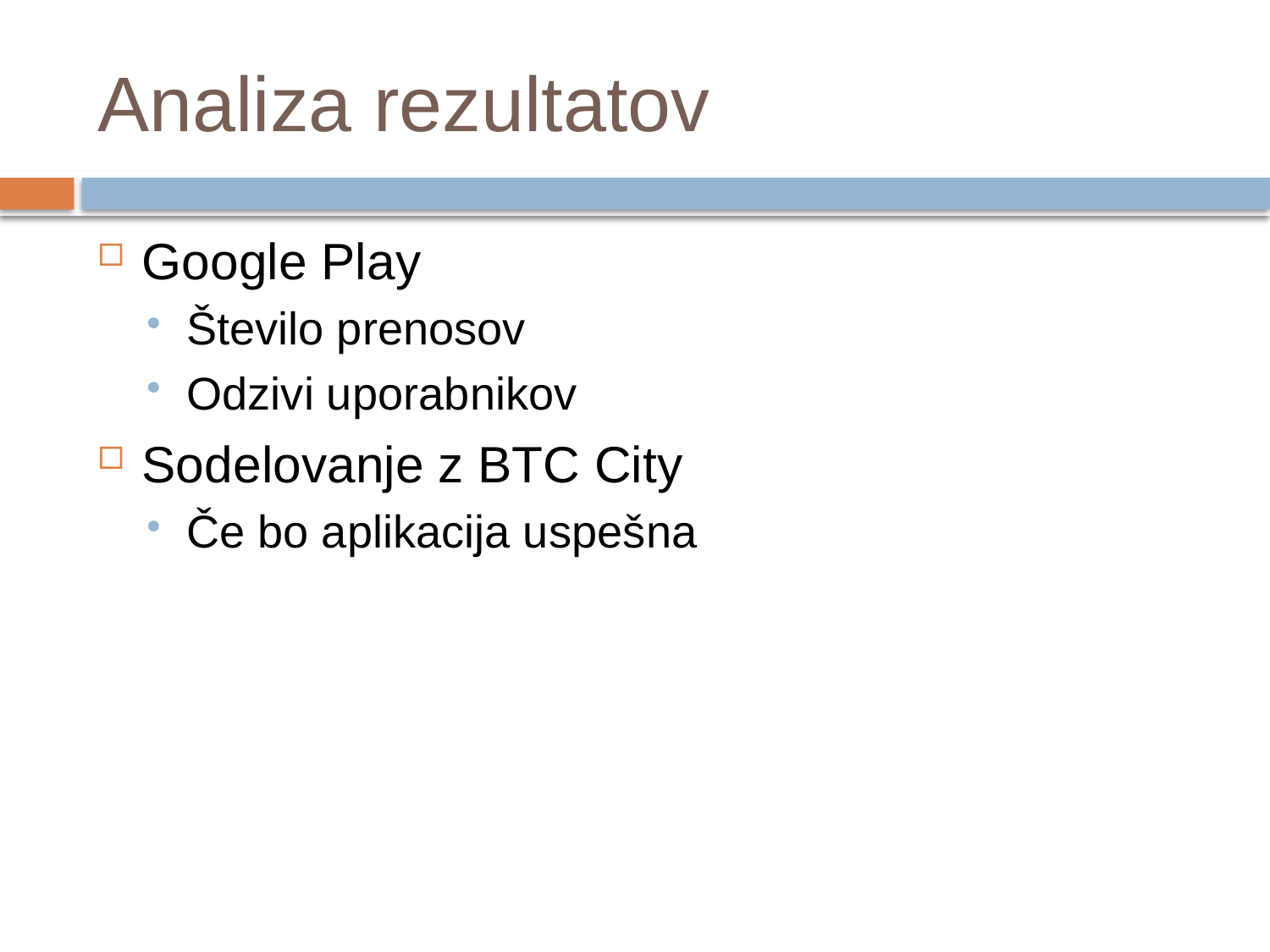

# Analiza rezultatov
Google Play
Število prenosov
Odzivi uporabnikov
Sodelovanje z BTC City
Če bo aplikacija uspešna